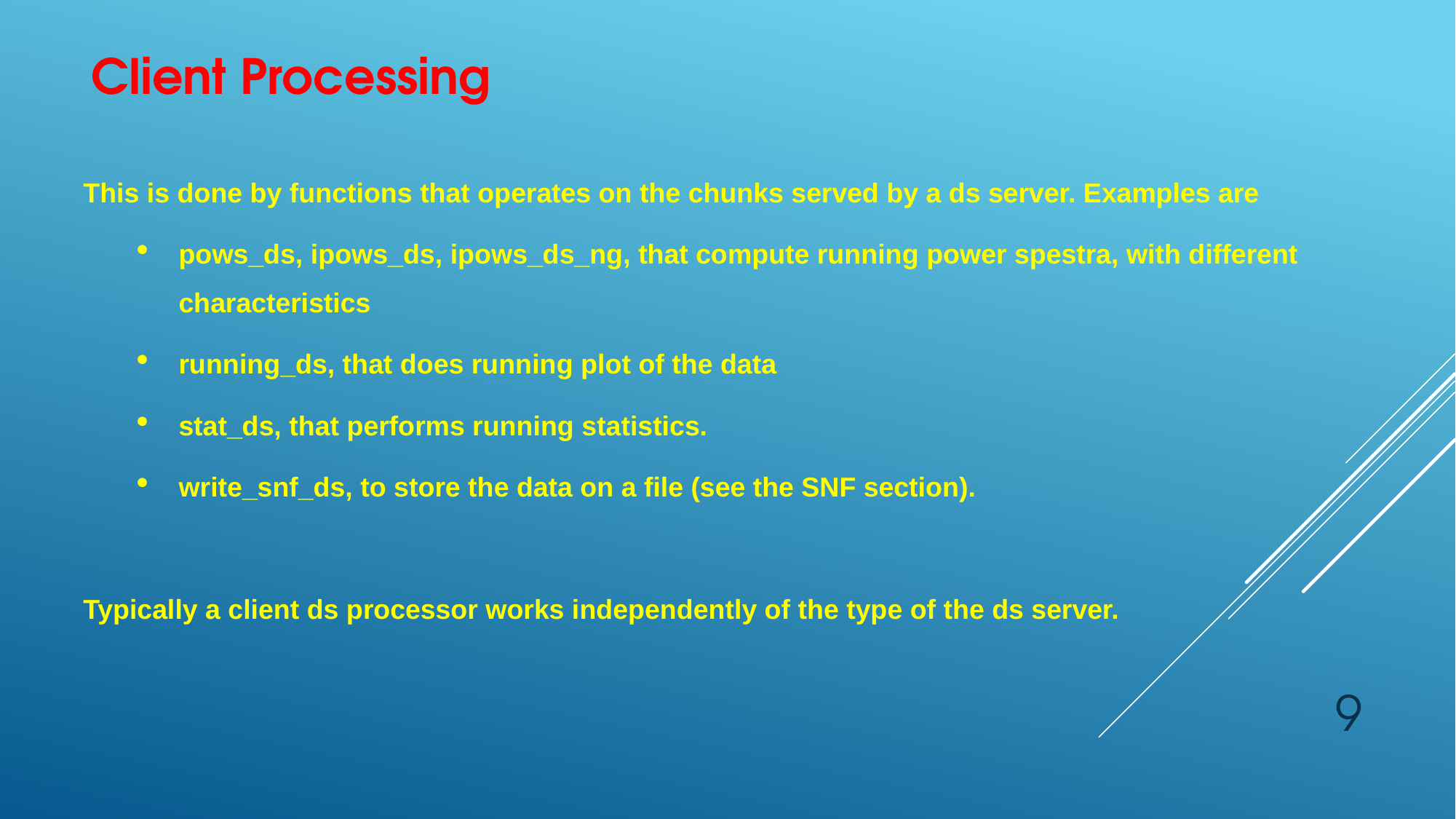

Client Processing
This is done by functions that operates on the chunks served by a ds server. Examples are
pows_ds, ipows_ds, ipows_ds_ng, that compute running power spestra, with different characteristics
running_ds, that does running plot of the data
stat_ds, that performs running statistics.
write_snf_ds, to store the data on a file (see the SNF section).

Typically a client ds processor works independently of the type of the ds server.

9